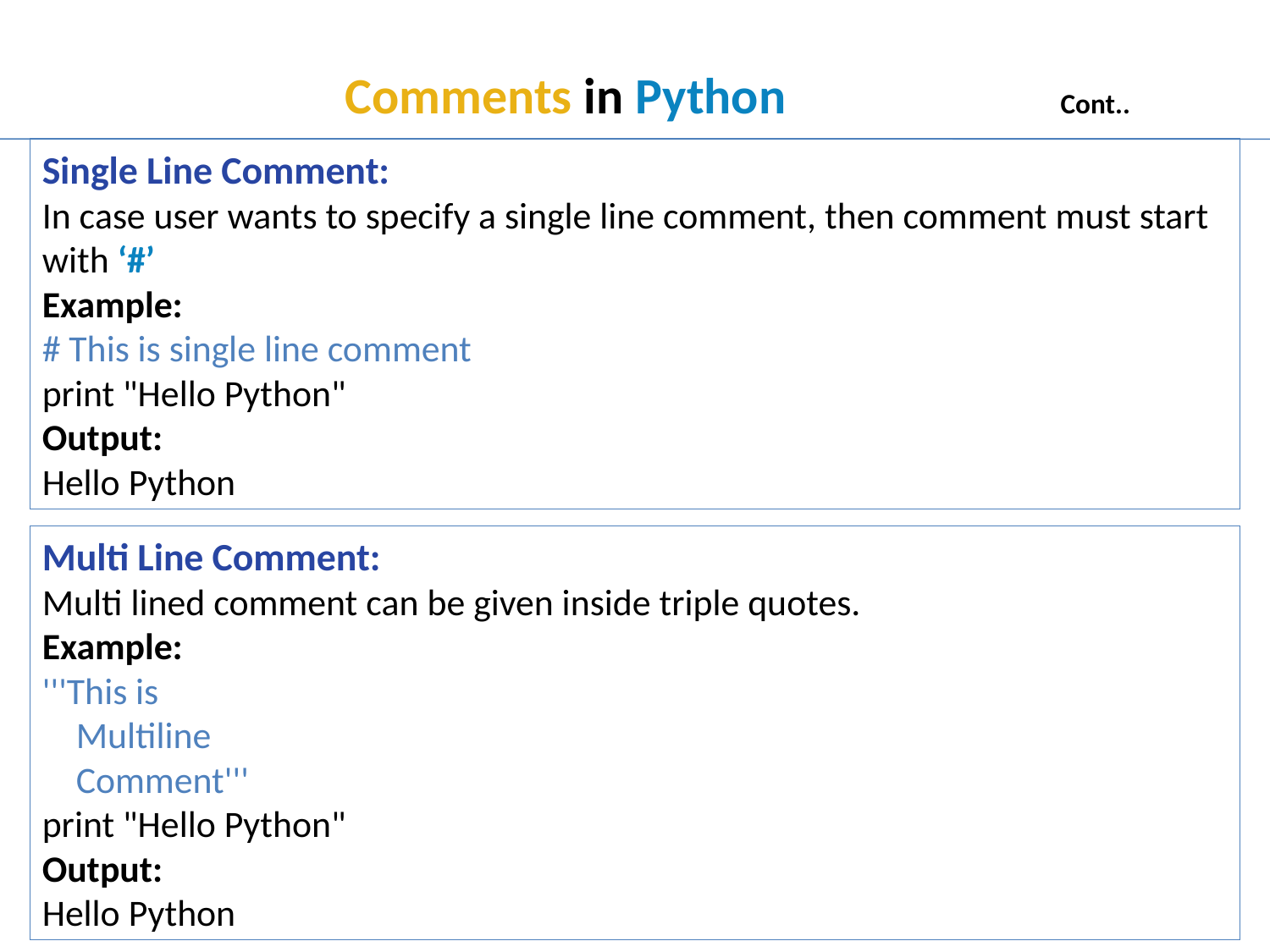

# Comments in Python                        Cont..
Single Line Comment:
In case user wants to specify a single line comment, then comment must start with ‘#’
Example:
# This is single line comment
print "Hello Python"
Output:
Hello Python
Multi Line Comment:
Multi lined comment can be given inside triple quotes.
Example:
'''This is
    Multiline
    Comment'''
print "Hello Python"
Output:
Hello Python